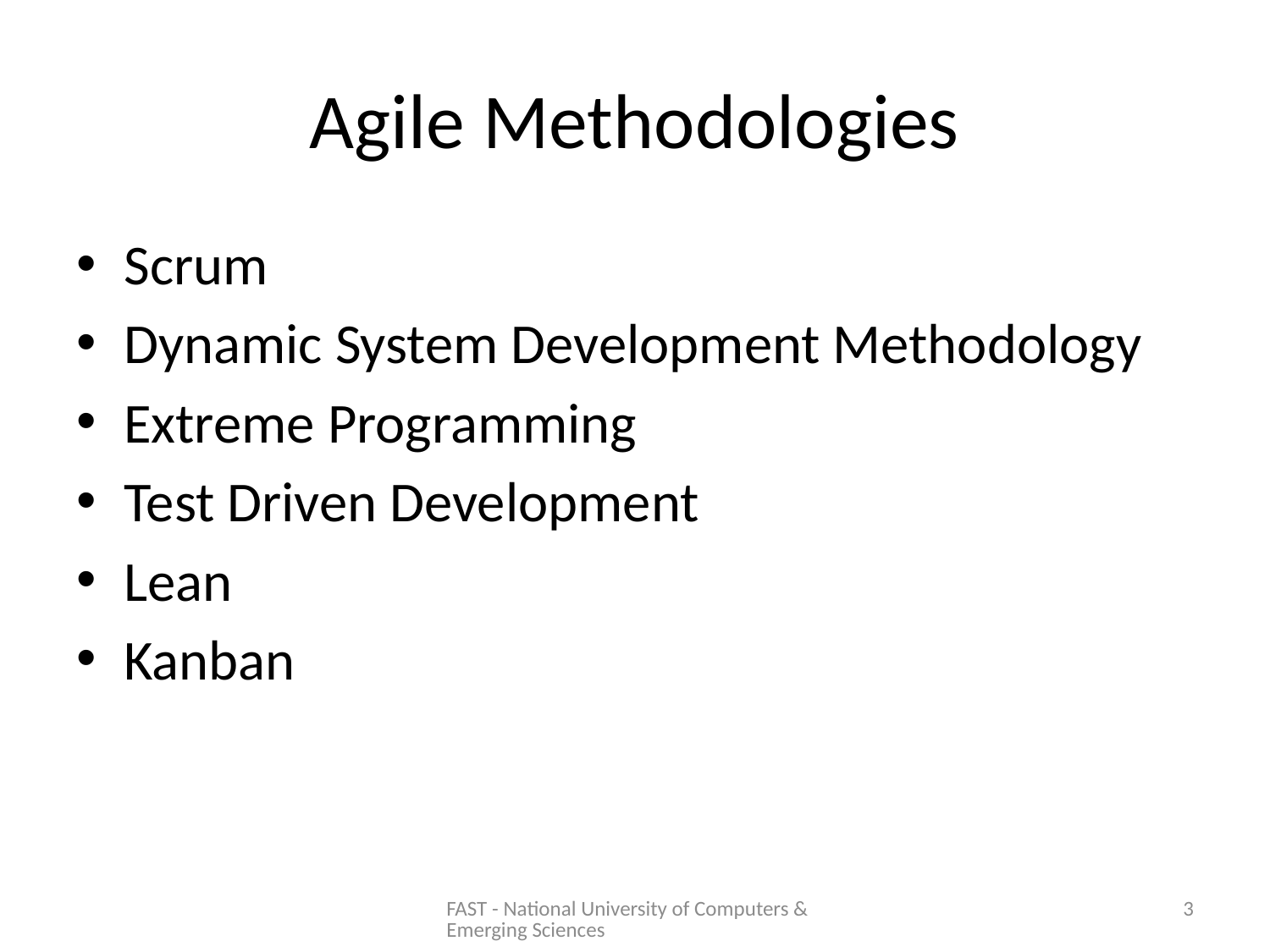

# Agile Methodologies
Scrum
Dynamic System Development Methodology
Extreme Programming
Test Driven Development
Lean
Kanban
FAST - National University of Computers & Emerging Sciences
3